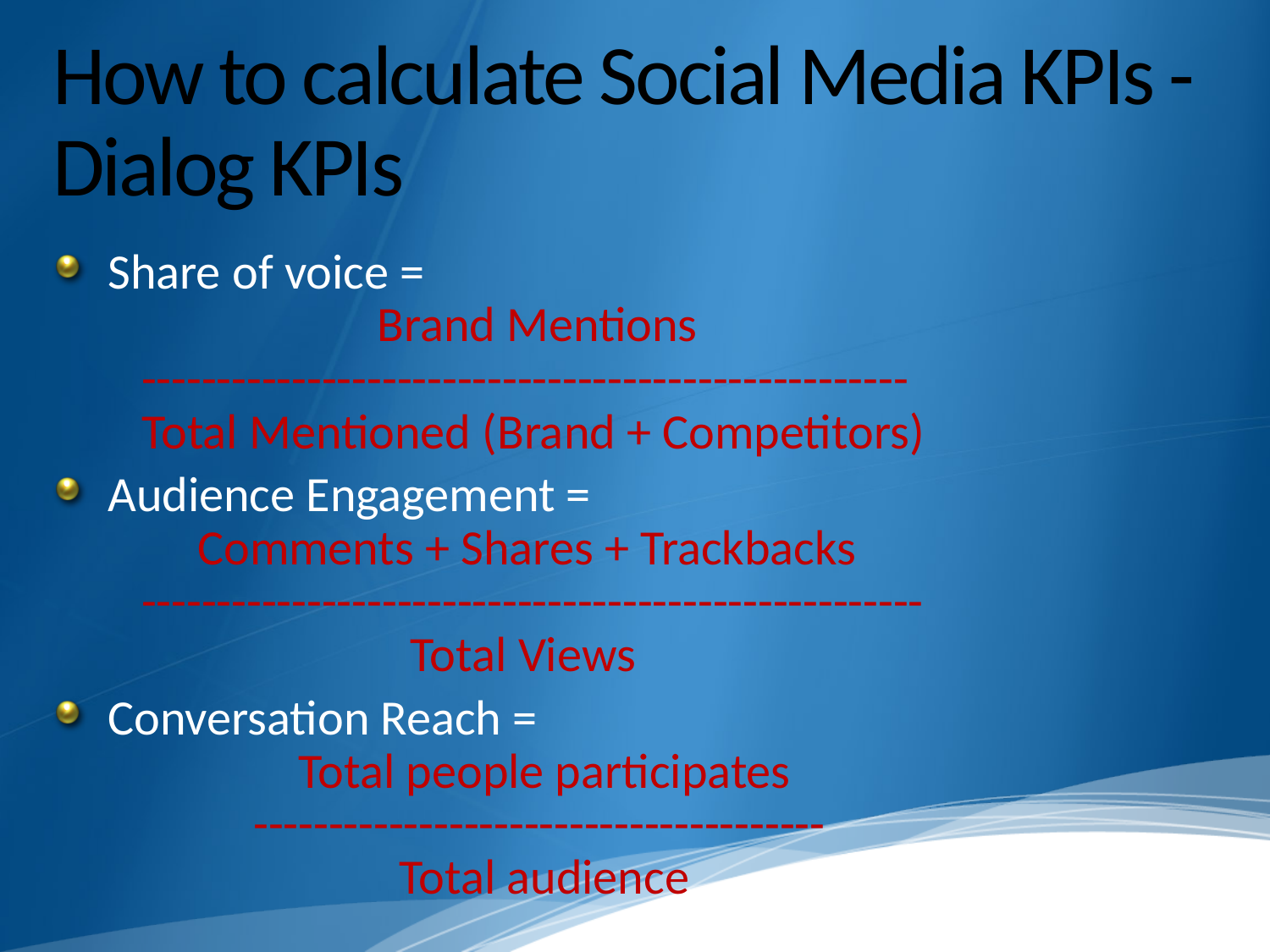

# How to calculate Social Media KPIs - Dialog KPIs
Share of voice =
                        Brand Mentions
   ---------------------------------------------------
   Total Mentioned (Brand + Competitors)
Audience Engagement =
        Comments + Shares + Trackbacks
   ----------------------------------------------------
                           Total Views
Conversation Reach =
                 Total people participates
             --------------------------------------
                          Total audience